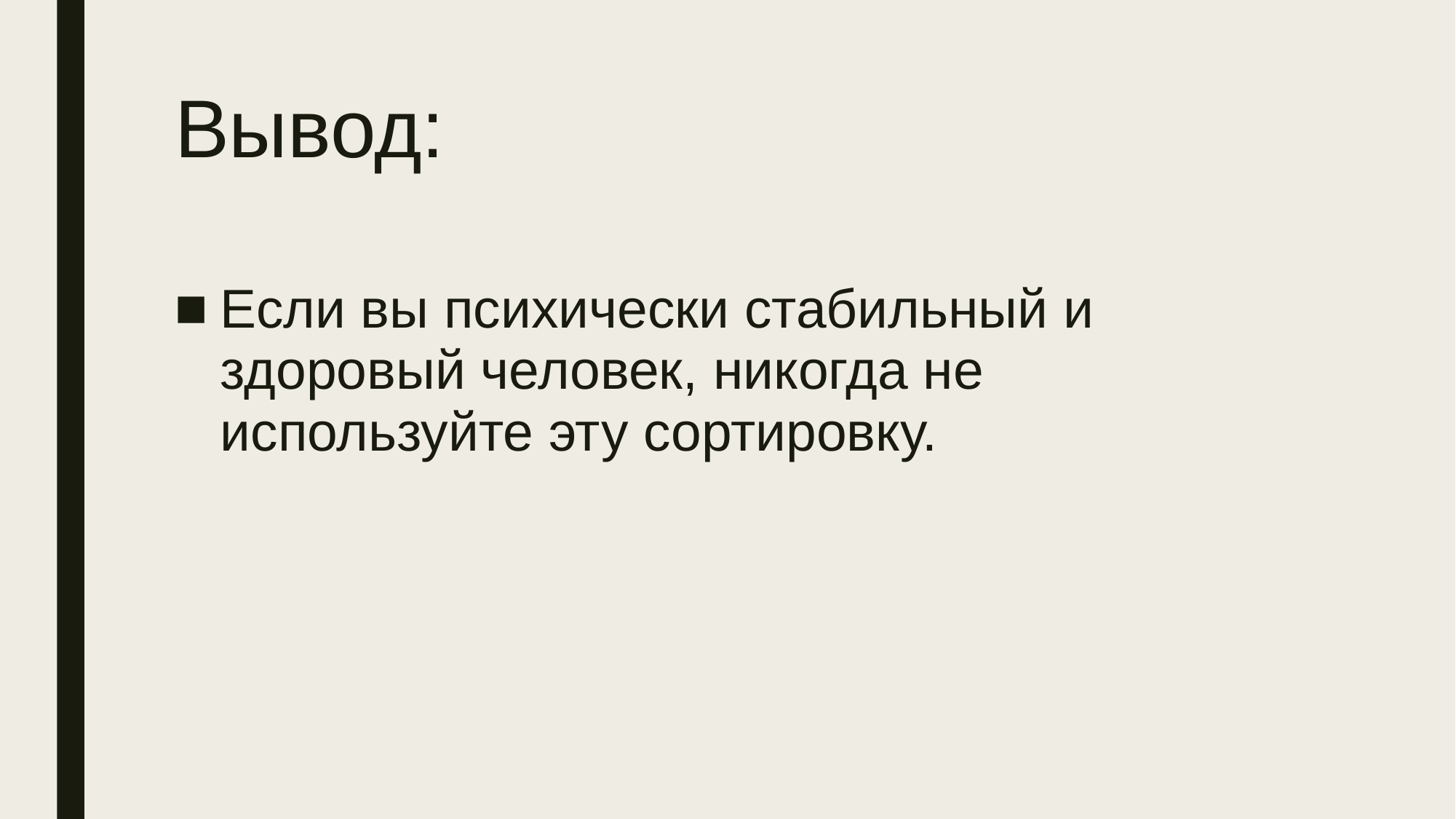

# Вывод:
Если вы психически стабильный и здоровый человек, никогда не используйте эту сортировку.